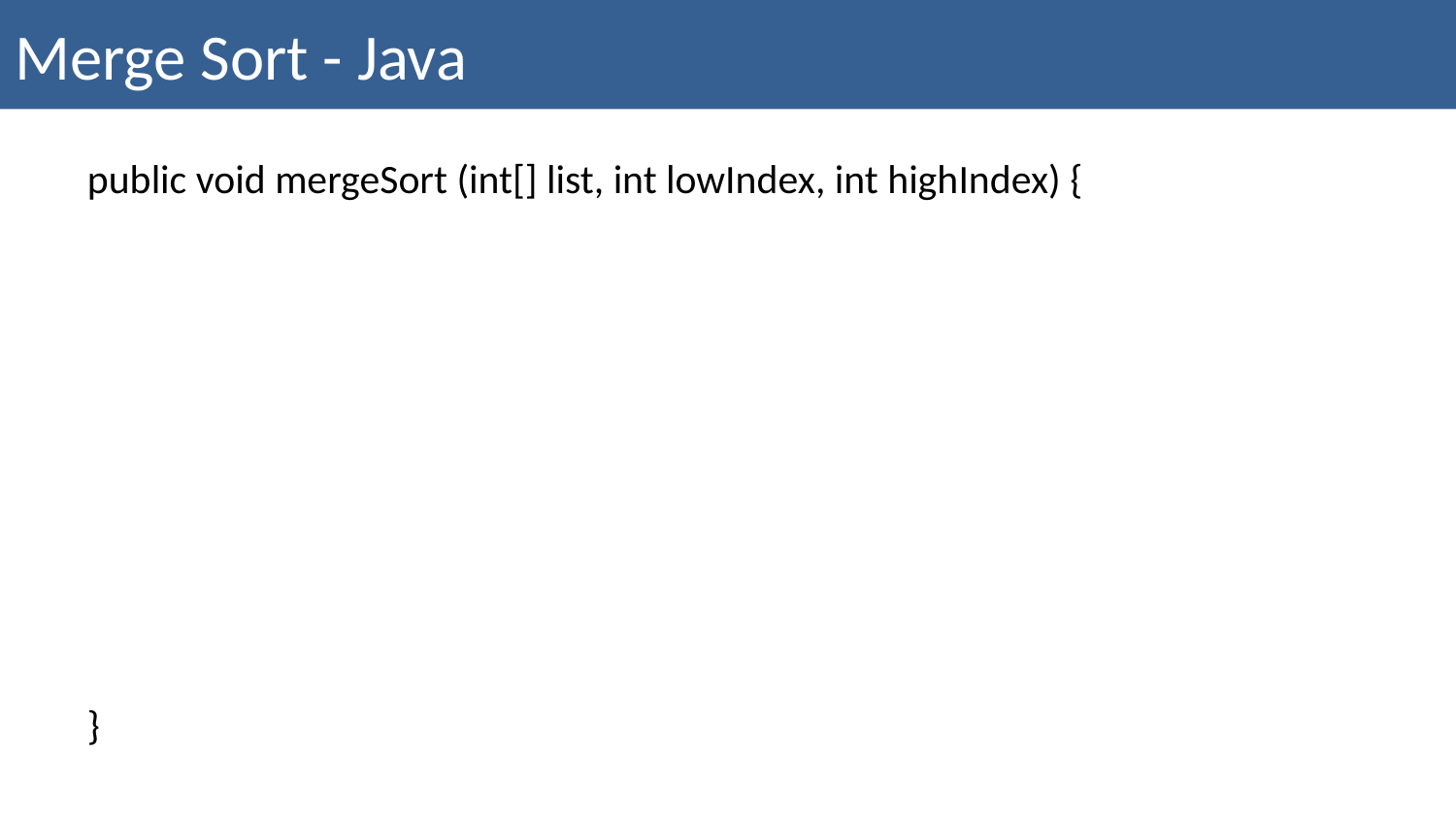

Merge Sort - Java
public void mergeSort (int[] list, int lowIndex, int highIndex) {

}